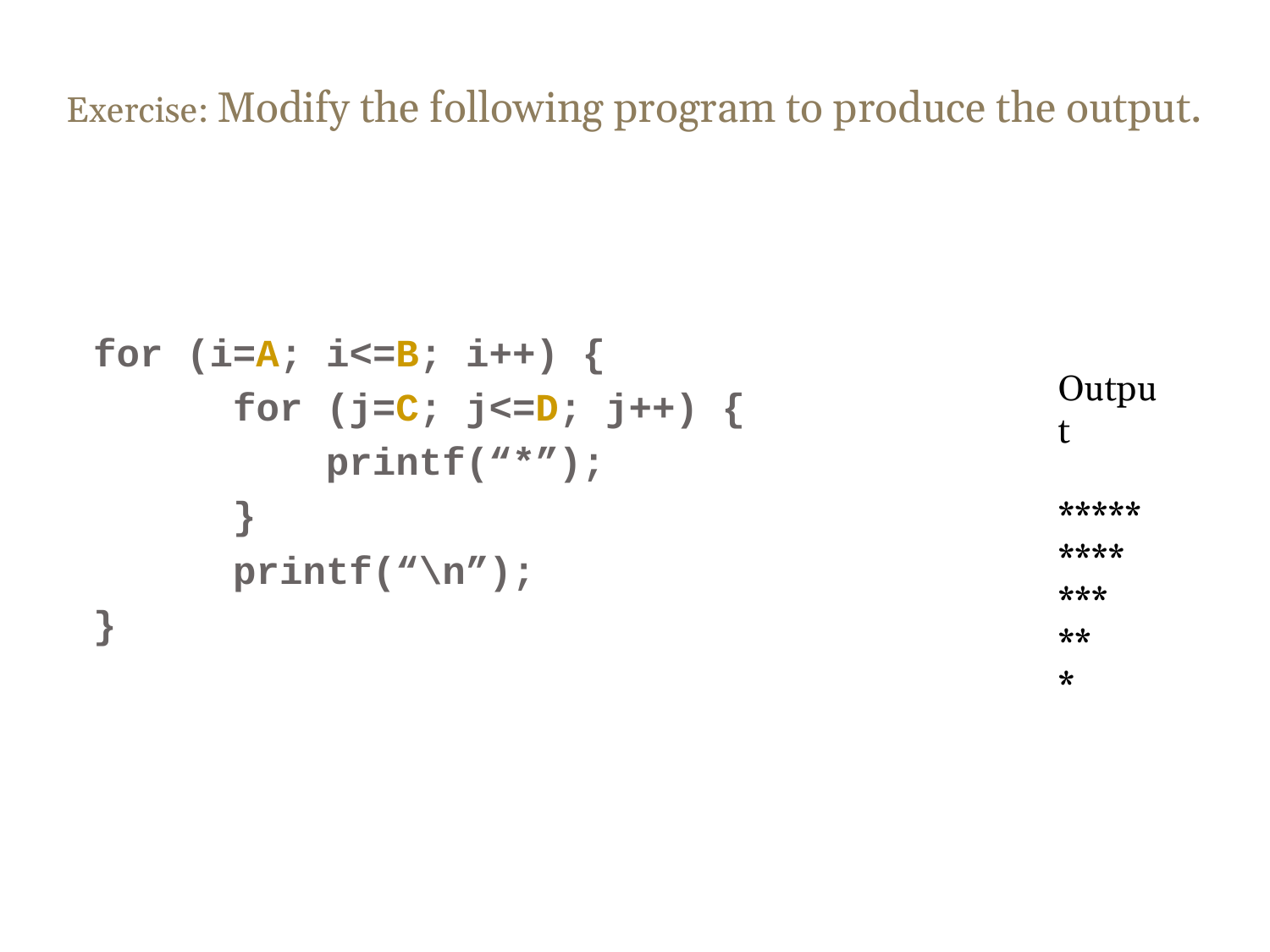

# Exercise: Modify the following program to produce the output.

for (i=A; i<=B; i++) {
      for (j=C; j<=D; j++) {
          printf(“*”);
      }
      printf(“\n”);
}

Output

*****
****
***
**
*